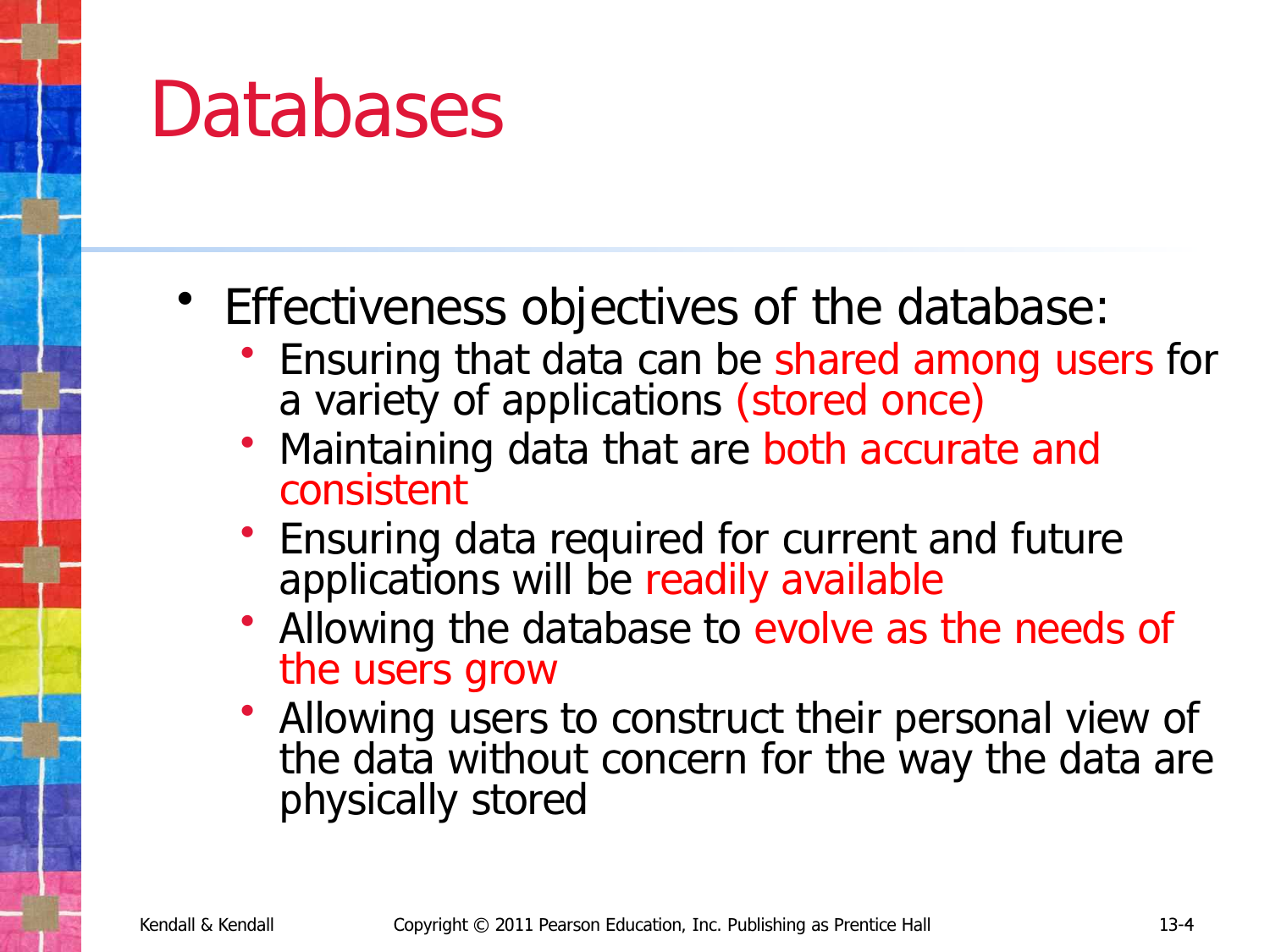

# Databases
Effectiveness objectives of the database:
Ensuring that data can be shared among users for a variety of applications (stored once)
Maintaining data that are both accurate and consistent
Ensuring data required for current and future applications will be readily available
Allowing the database to evolve as the needs of the users grow
Allowing users to construct their personal view of the data without concern for the way the data are physically stored
Kendall & Kendall	Copyright © 2011 Pearson Education, Inc. Publishing as Prentice Hall
13-4